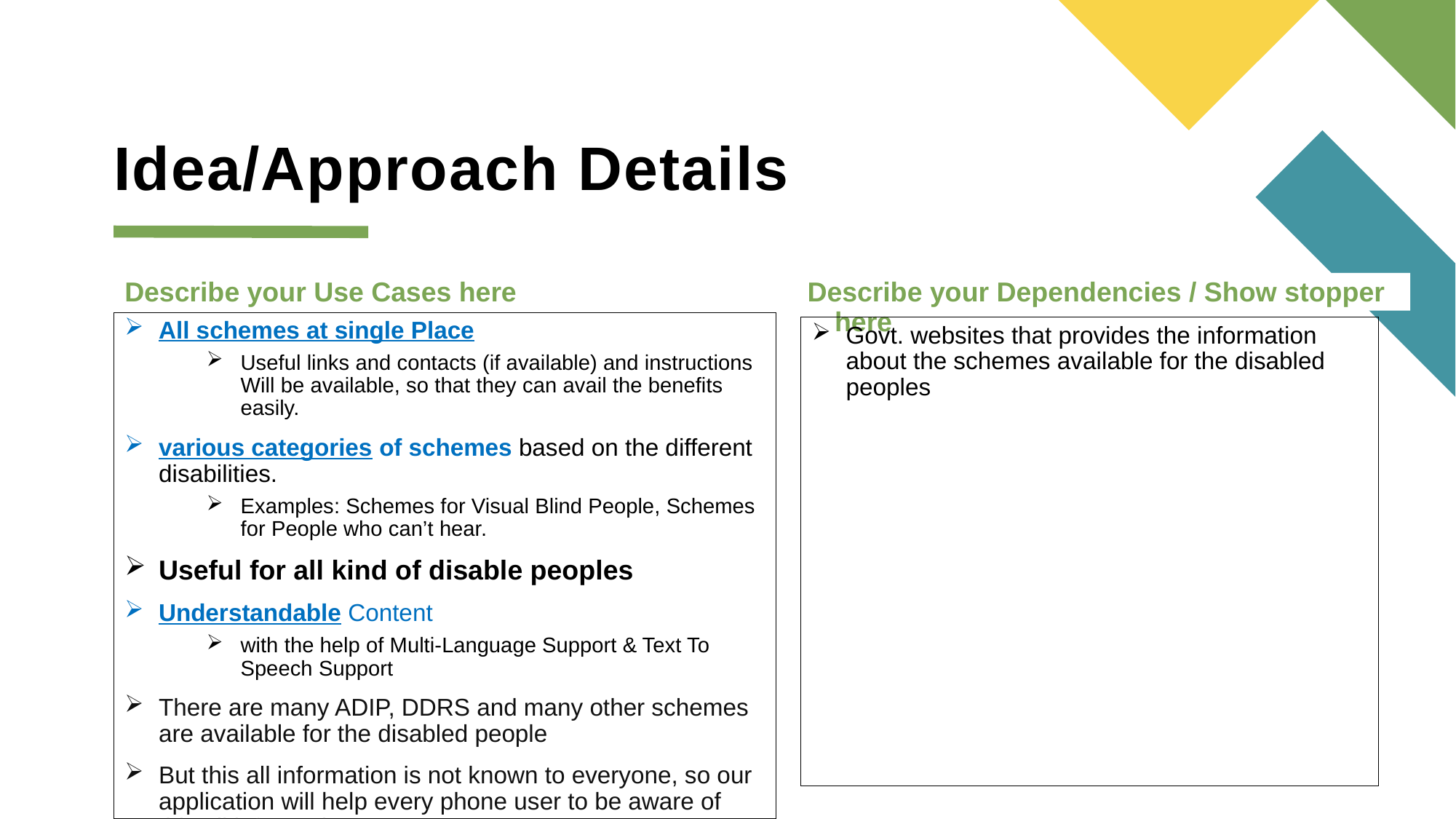

# Idea/Approach Details
Describe your Use Cases here
Describe your Dependencies / Show stopper here
All schemes at single Place
Useful links and contacts (if available) and instructions Will be available, so that they can avail the benefits easily.
various categories of schemes based on the different disabilities.
Examples: Schemes for Visual Blind People, Schemes for People who can’t hear.
Useful for all kind of disable peoples
Understandable Content
with the help of Multi-Language Support & Text To Speech Support
There are many ADIP, DDRS and many other schemes are available for the disabled people
But this all information is not known to everyone, so our application will help every phone user to be aware of this all information.
Govt. websites that provides the information about the schemes available for the disabled peoples